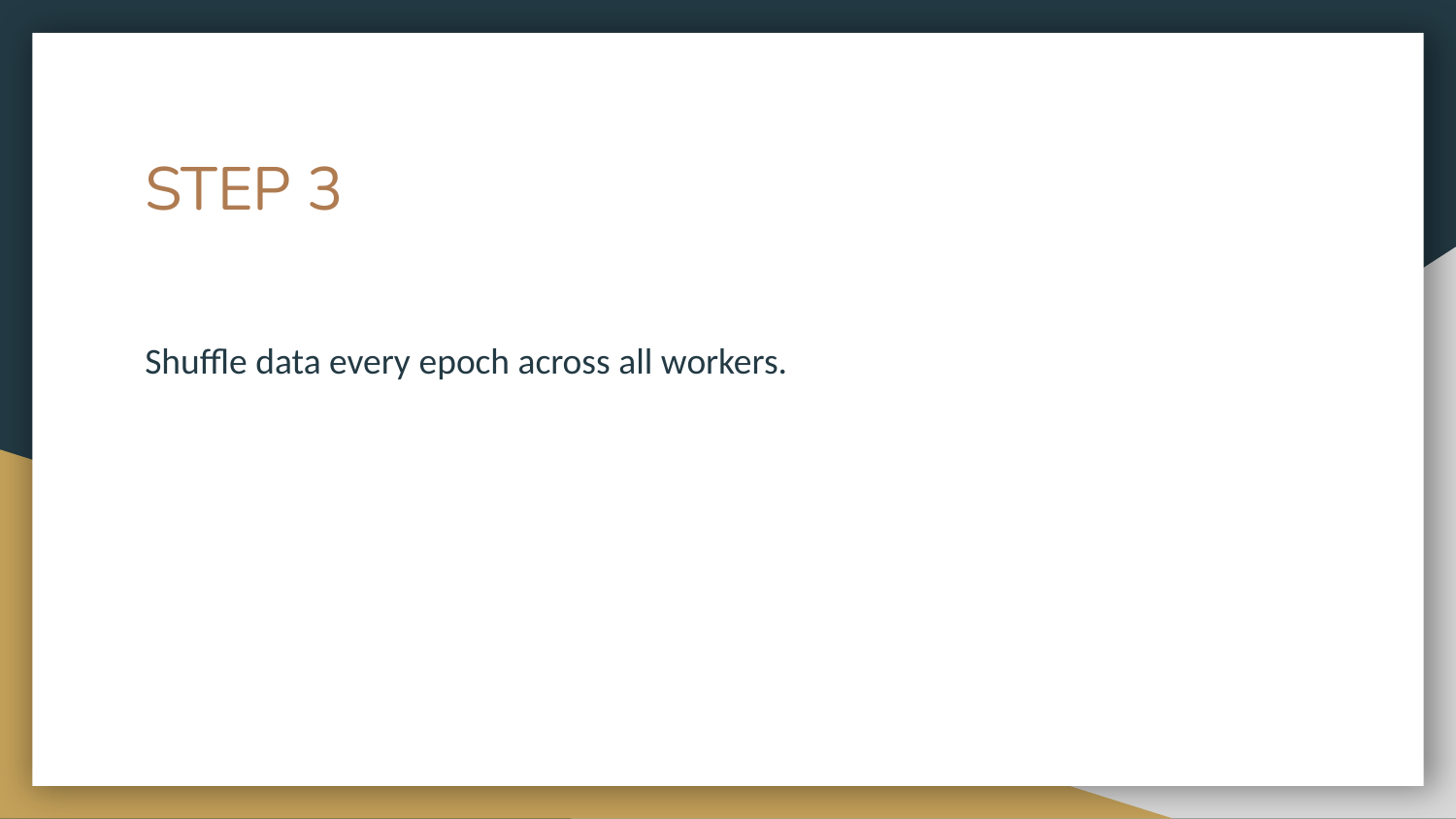

# STEP 3
Shuffle data every epoch across all workers.